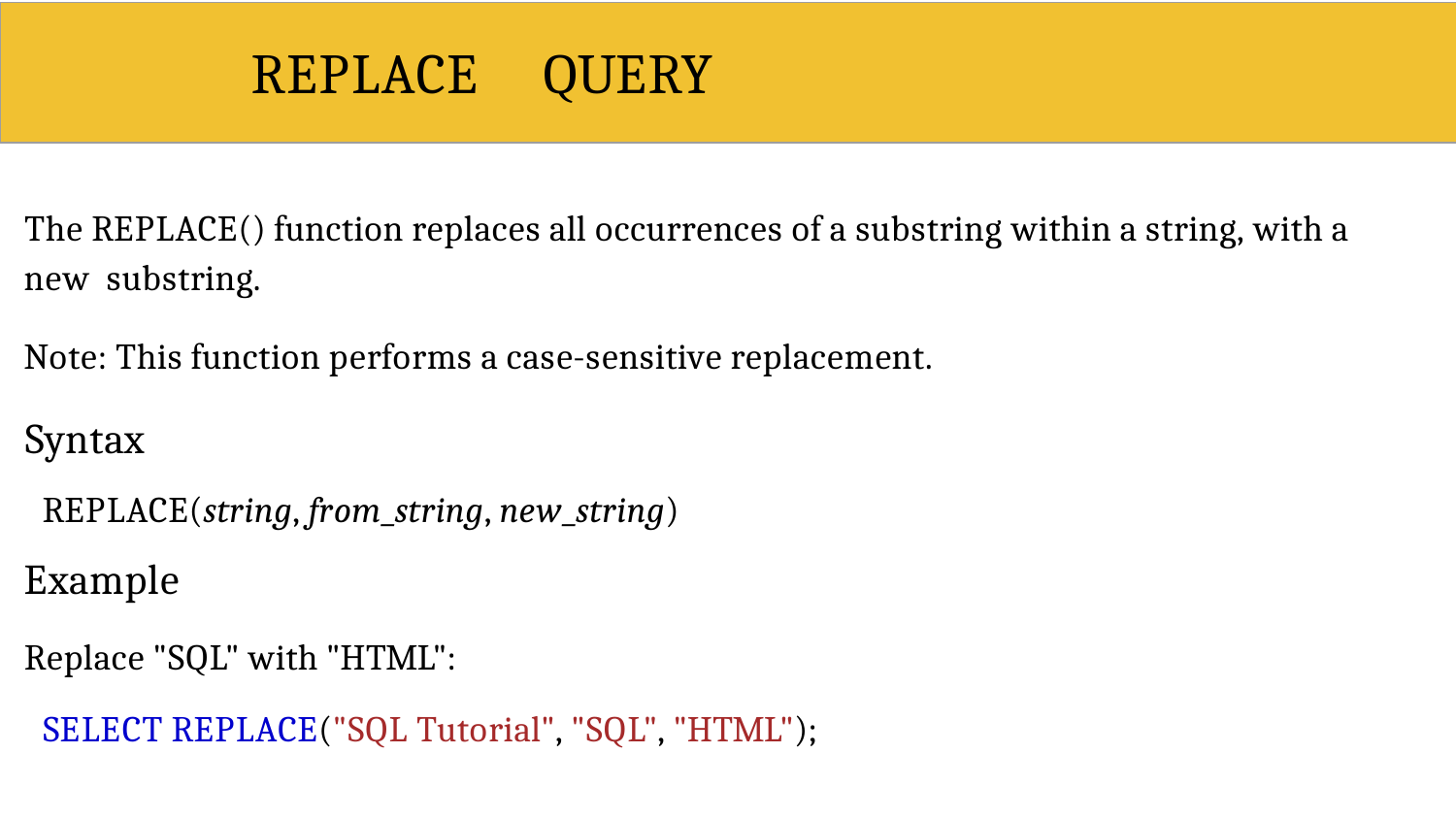

# REPLACE	QUERY
The REPLACE() function replaces all occurrences of a substring within a string, with a new  substring.
Note: This function performs a case-sensitive replacement.
Syntax
REPLACE(string, from_string, new_string)
Example
Replace "SQL" with "HTML":
SELECT REPLACE("SQL Tutorial", "SQL", "HTML");